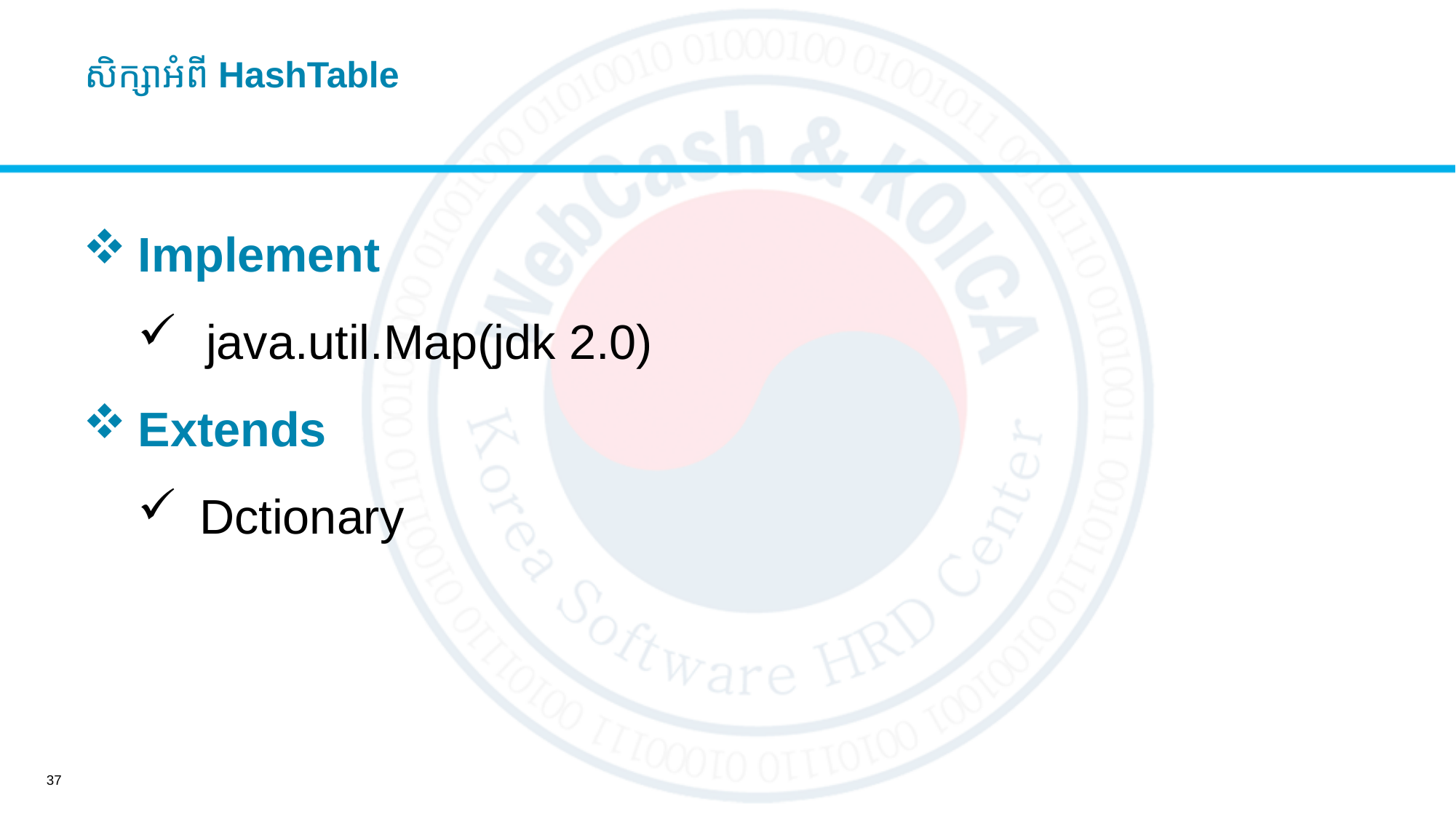

# សិក្សាអំពី HashTable
Implement
 java.util.Map(jdk 2.0)
Extends
Dctionary
37